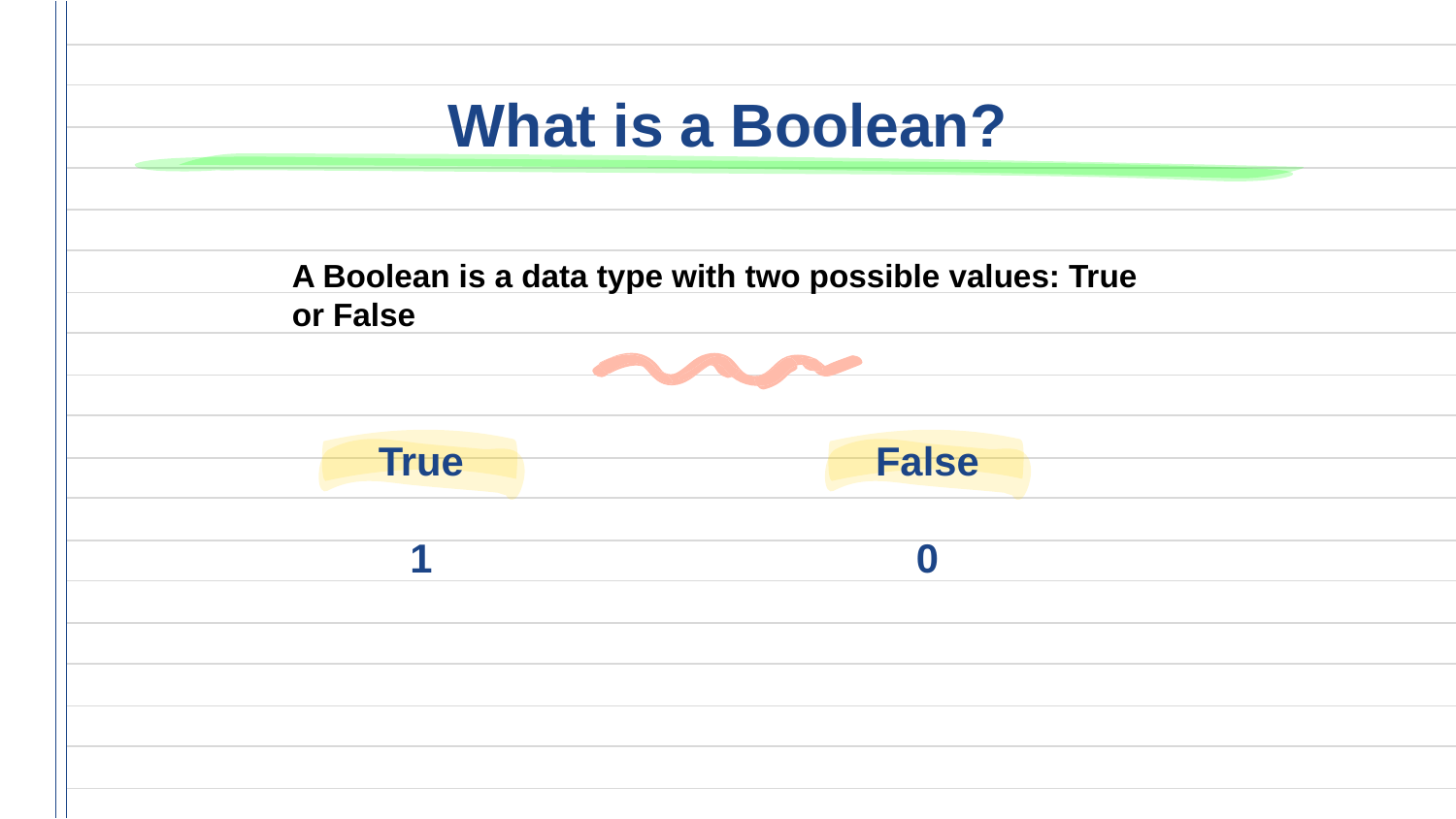

# What is a Boolean?

A Boolean is a data type with two possible values: True or False

True
1
False
0